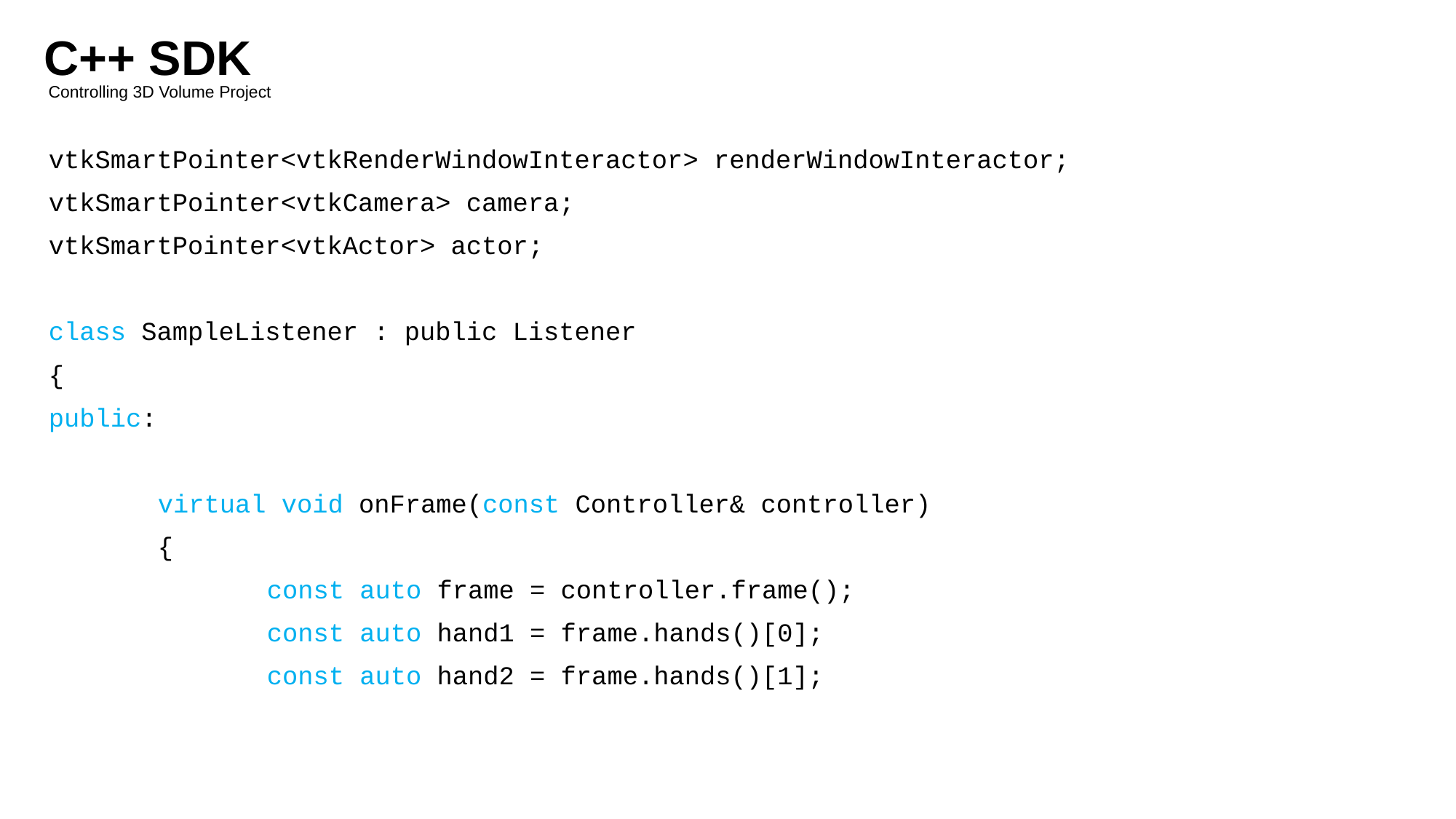

C++ SDK
Controlling 3D Volume Project
vtkSmartPointer<vtkRenderWindowInteractor> renderWindowInteractor;
vtkSmartPointer<vtkCamera> camera;
vtkSmartPointer<vtkActor> actor;

class SampleListener : public Listener
{
public:

	virtual void onFrame(const Controller& controller)
	{
		const auto frame = controller.frame();
		const auto hand1 = frame.hands()[0];
		const auto hand2 = frame.hands()[1];